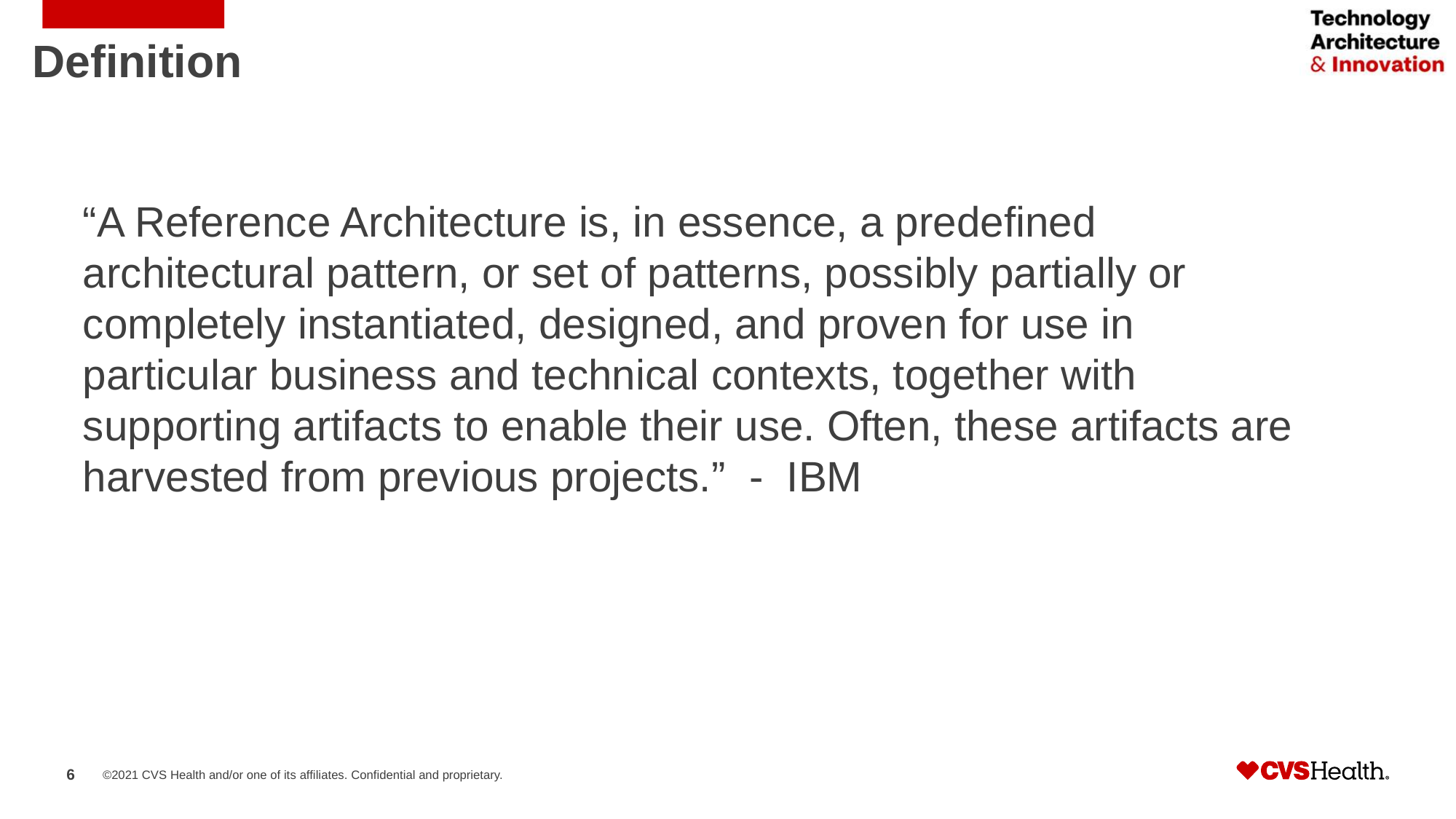

# Definition

“A Reference Architecture is, in essence, a predefined architectural pattern, or set of patterns, possibly partially or completely instantiated, designed, and proven for use in particular business and technical contexts, together with supporting artifacts to enable their use. Often, these artifacts are harvested from previous projects.”  -  IBM